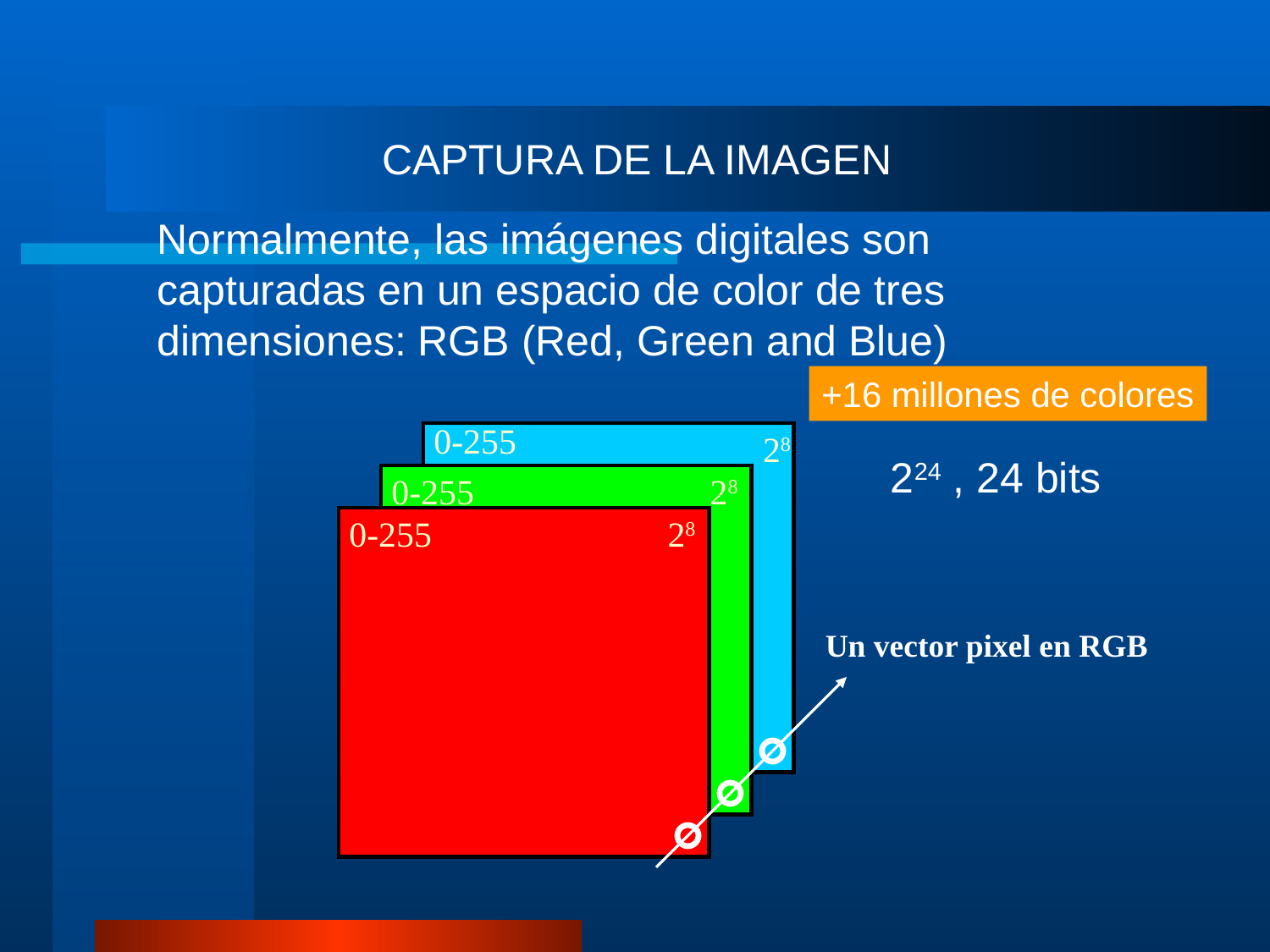

CAPTURA DE LA IMAGEN
Normalmente, las imágenes digitales son capturadas en un espacio de color de tres dimensiones: RGB (Red, Green and Blue)
+16 millones de colores
0-255
28

224 , 24 bits
0-255
28

0-255
28

Un vector pixel en RGB